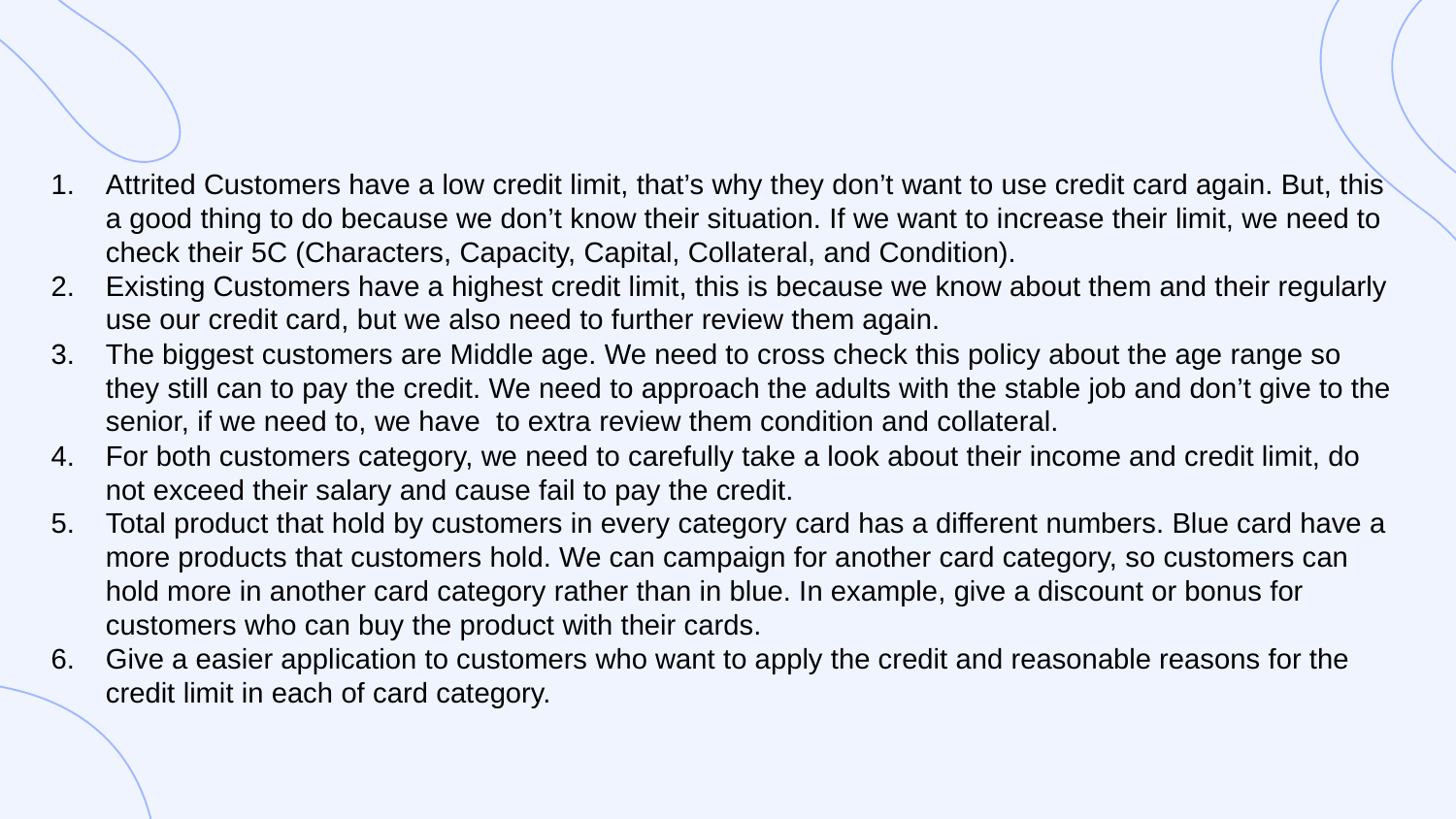

Attrited Customers have a low credit limit, that’s why they don’t want to use credit card again. But, this a good thing to do because we don’t know their situation. If we want to increase their limit, we need to check their 5C (Characters, Capacity, Capital, Collateral, and Condition).
Existing Customers have a highest credit limit, this is because we know about them and their regularly use our credit card, but we also need to further review them again.
The biggest customers are Middle age. We need to cross check this policy about the age range so they still can to pay the credit. We need to approach the adults with the stable job and don’t give to the senior, if we need to, we have  to extra review them condition and collateral.
For both customers category, we need to carefully take a look about their income and credit limit, do not exceed their salary and cause fail to pay the credit.
Total product that hold by customers in every category card has a different numbers. Blue card have a more products that customers hold. We can campaign for another card category, so customers can hold more in another card category rather than in blue. In example, give a discount or bonus for customers who can buy the product with their cards.
Give a easier application to customers who want to apply the credit and reasonable reasons for the credit limit in each of card category.